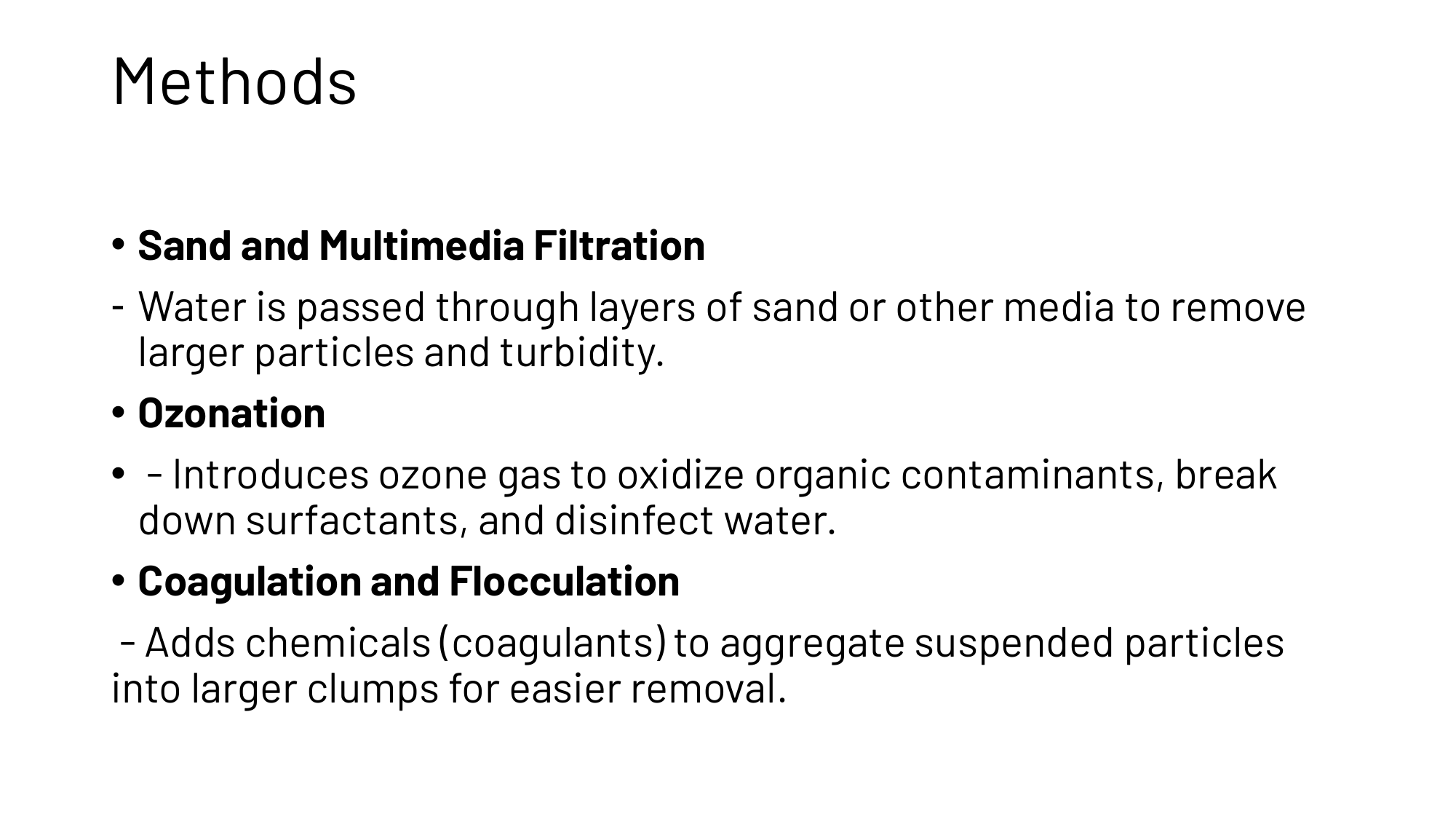

# Methods
Sand and Multimedia Filtration
Water is passed through layers of sand or other media to remove larger particles and turbidity.
Ozonation
 - Introduces ozone gas to oxidize organic contaminants, break down surfactants, and disinfect water.
Coagulation and Flocculation
 - Adds chemicals (coagulants) to aggregate suspended particles into larger clumps for easier removal.